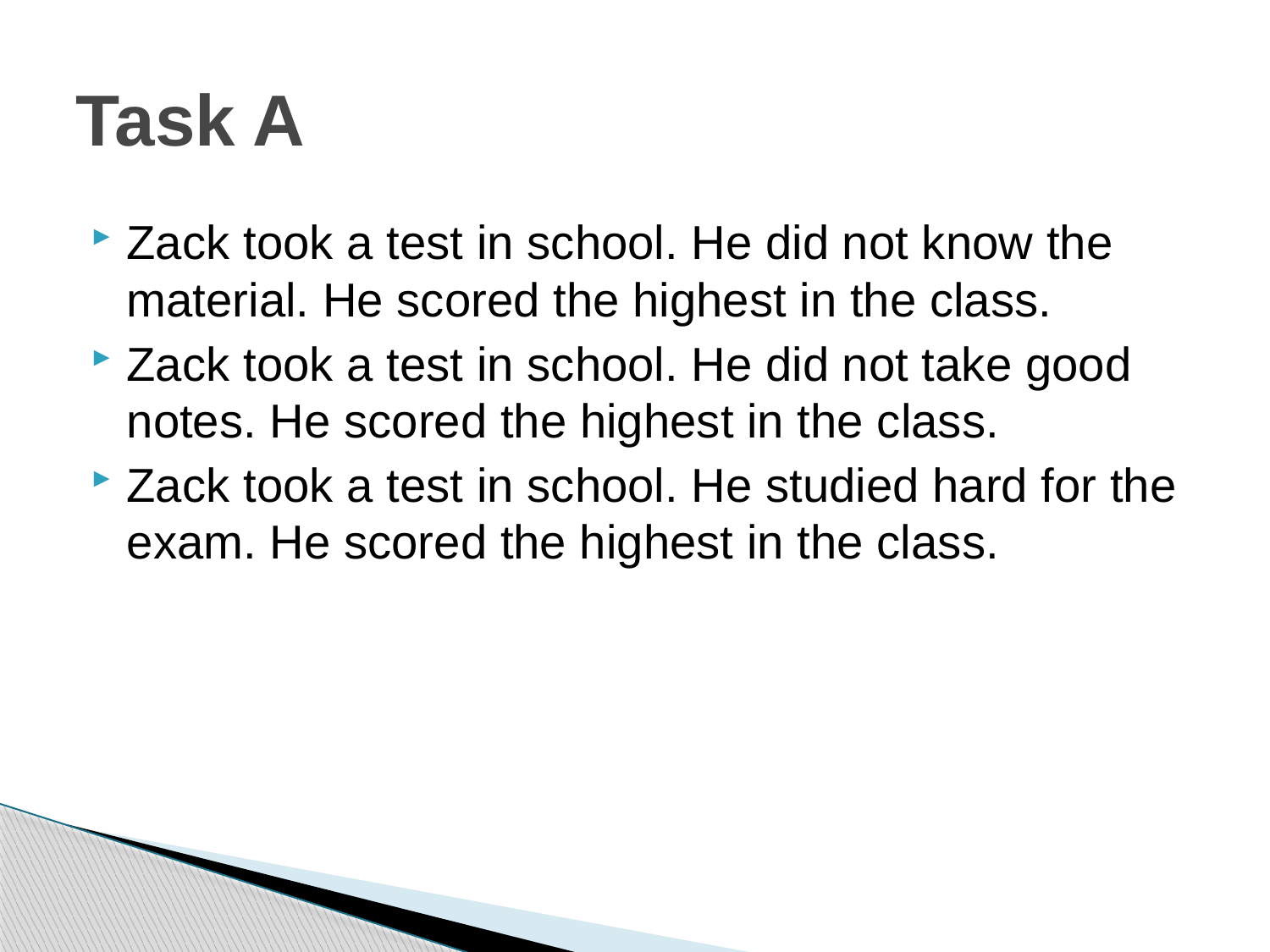

# Task A
Zack took a test in school. He did not know the material. He scored the highest in the class.
Zack took a test in school. He did not take good notes. He scored the highest in the class.
Zack took a test in school. He studied hard for the exam. He scored the highest in the class.